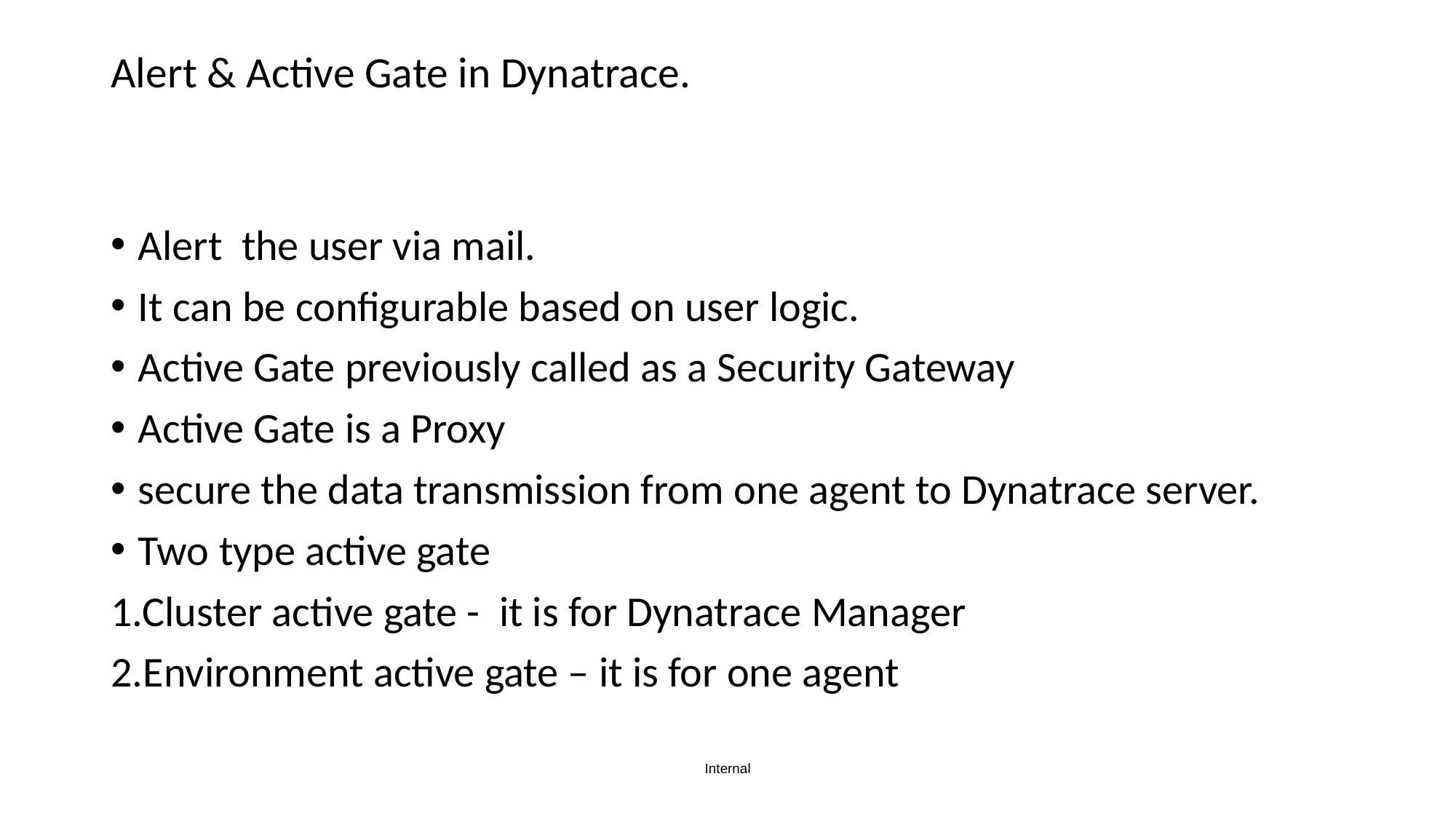

# Alert & Active Gate in Dynatrace.
Alert  the user via mail.
It can be configurable based on user logic.
Active Gate previously called as a Security Gateway
Active Gate is a Proxy
secure the data transmission from one agent to Dynatrace server.
Two type active gate
1.Cluster active gate -  it is for Dynatrace Manager
2.Environment active gate – it is for one agent